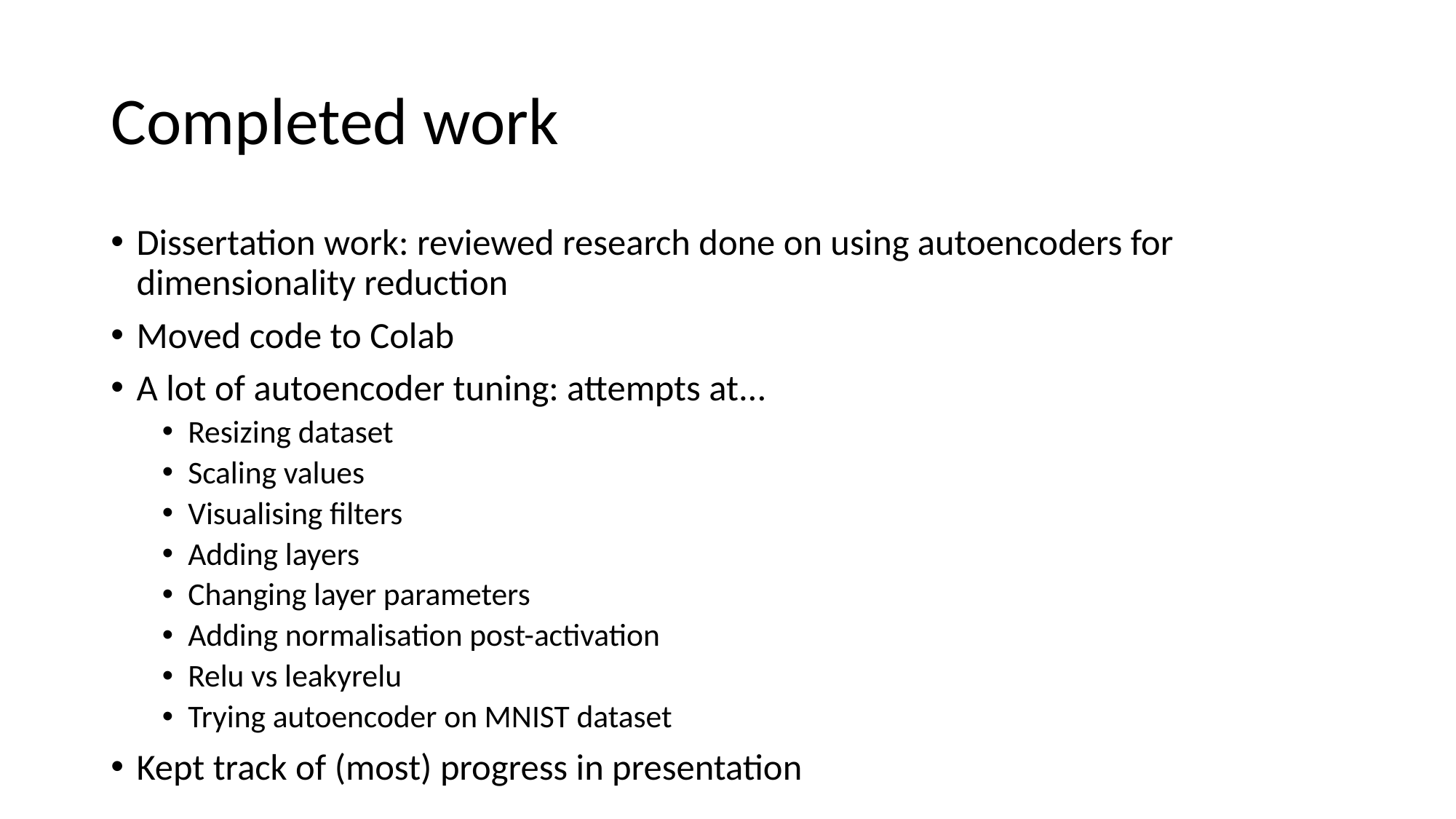

# Completed work
Dissertation work: reviewed research done on using autoencoders for dimensionality reduction
Moved code to Colab
A lot of autoencoder tuning: attempts at...
Resizing dataset
Scaling values
Visualising filters
Adding layers
Changing layer parameters
Adding normalisation post-activation
Relu vs leakyrelu
Trying autoencoder on MNIST dataset
Kept track of (most) progress in presentation